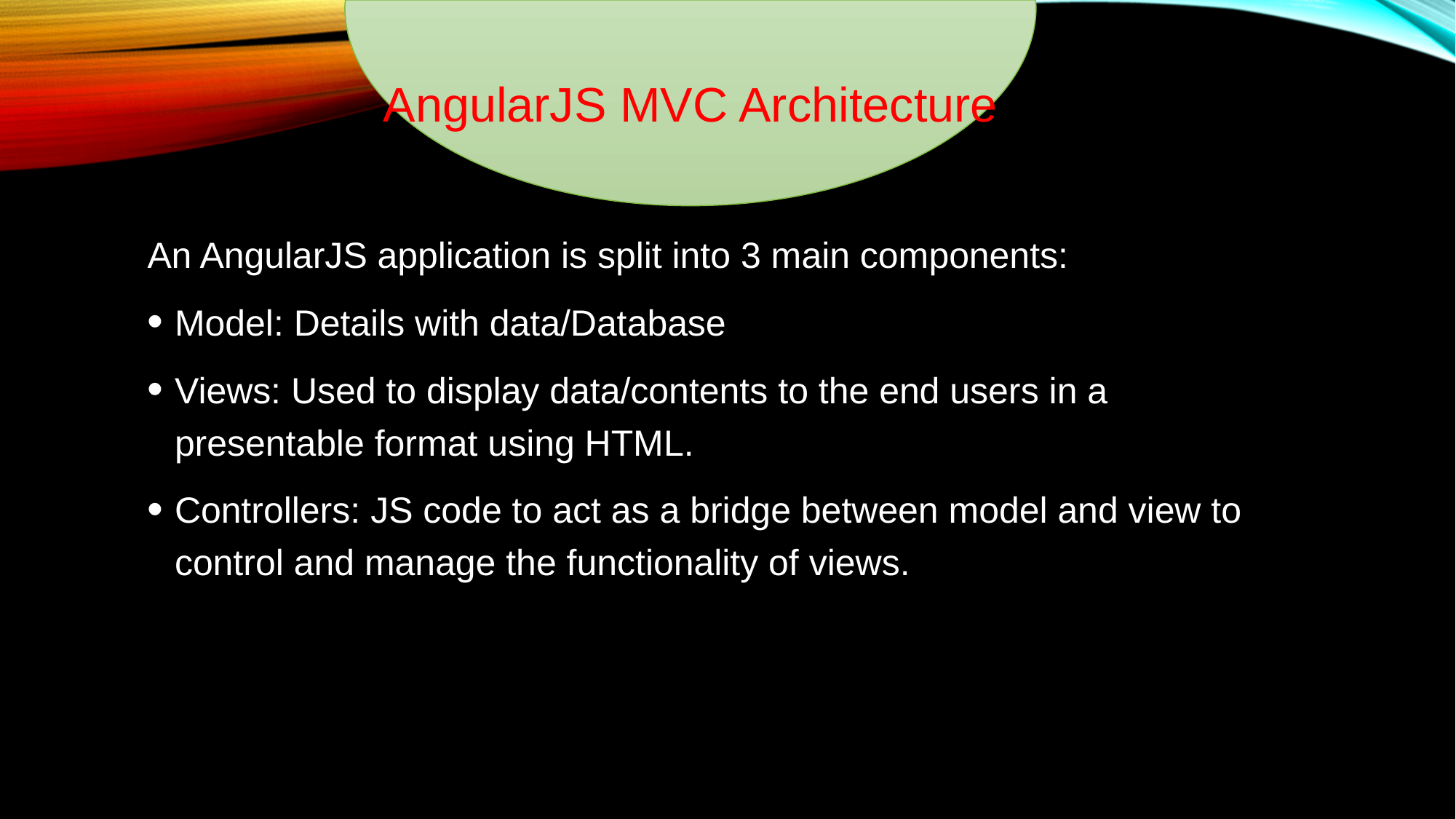

AngularJS MVC Architecture
An AngularJS application is split into 3 main components:
Model: Details with data/Database
Views: Used to display data/contents to the end users in a presentable format using HTML.
Controllers: JS code to act as a bridge between model and view to control and manage the functionality of views.